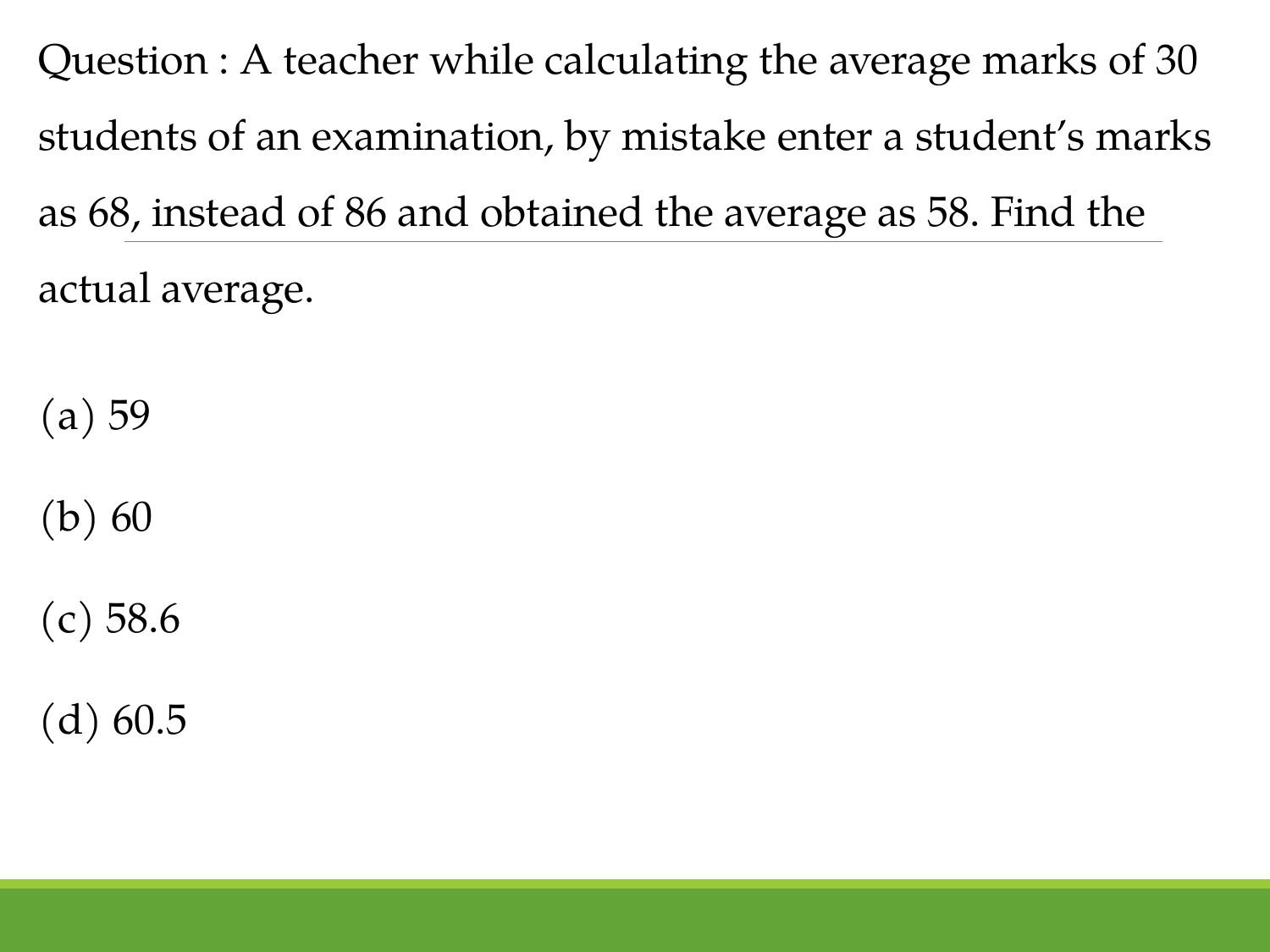

Question : A teacher while calculating the average marks of 30 students of an examination, by mistake enter a student’s marks as 68, instead of 86 and obtained the average as 58. Find the actual average.

 59

 60

 58.6

 60.5